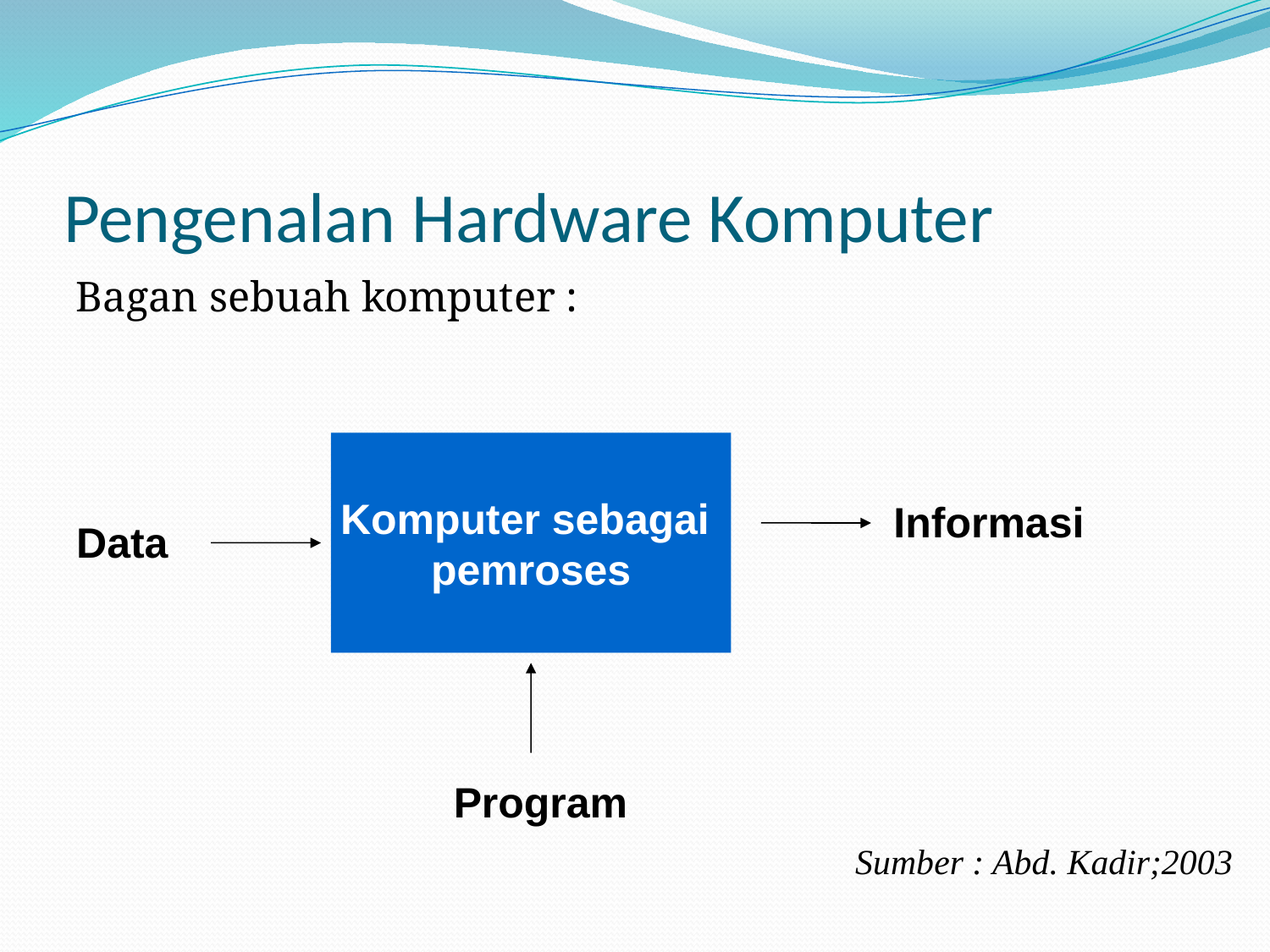

# Pengenalan Hardware Komputer
Bagan sebuah komputer :
Komputer sebagai
pemroses
Informasi
Data

Program
Sumber : Abd. Kadir;2003